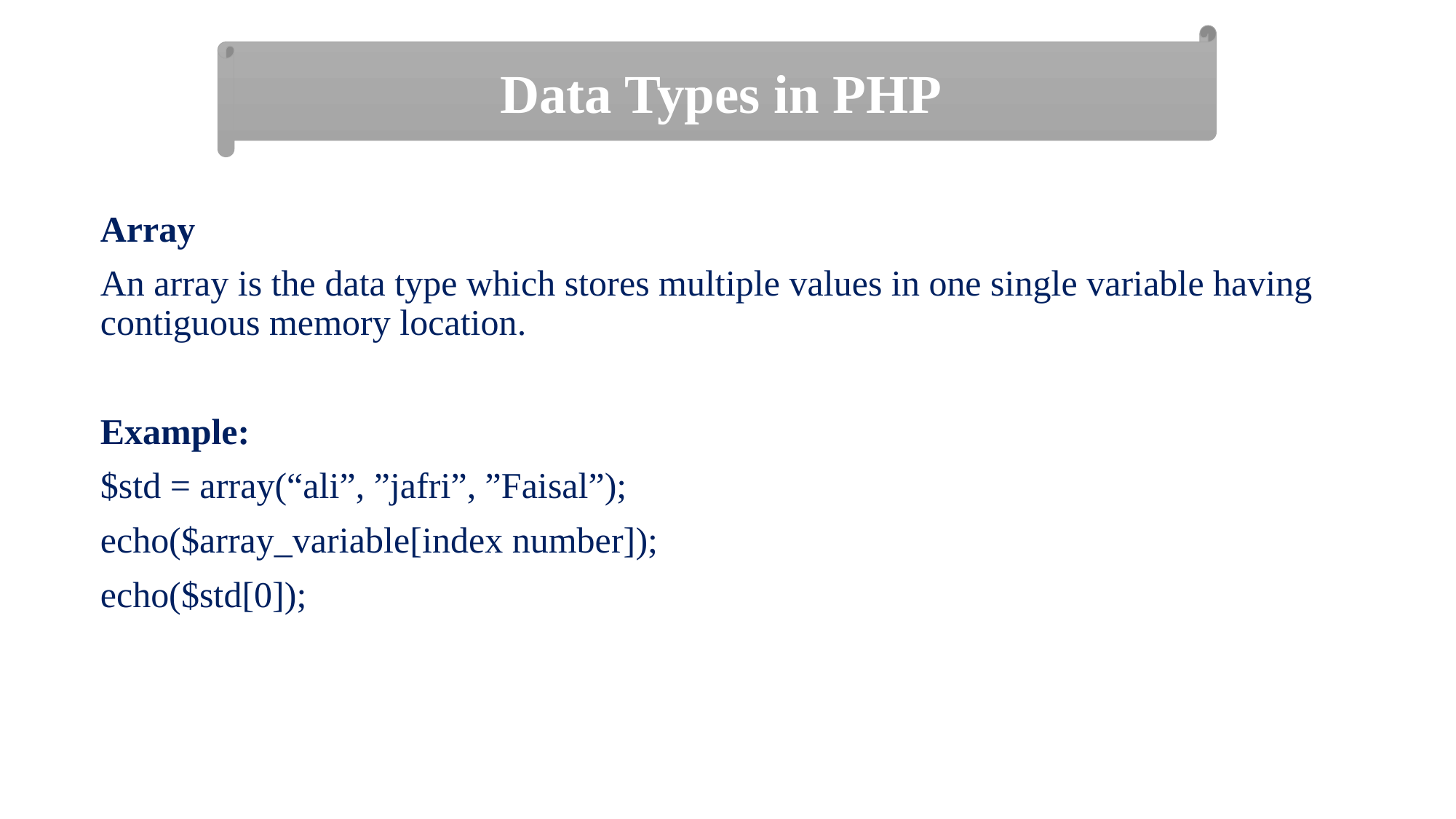

Data Types in PHP
Array
An array is the data type which stores multiple values in one single variable having contiguous memory location.

Example:
$std = array(“ali”, ”jafri”, ”Faisal”);
echo($array_variable[index number]);
echo($std[0]);